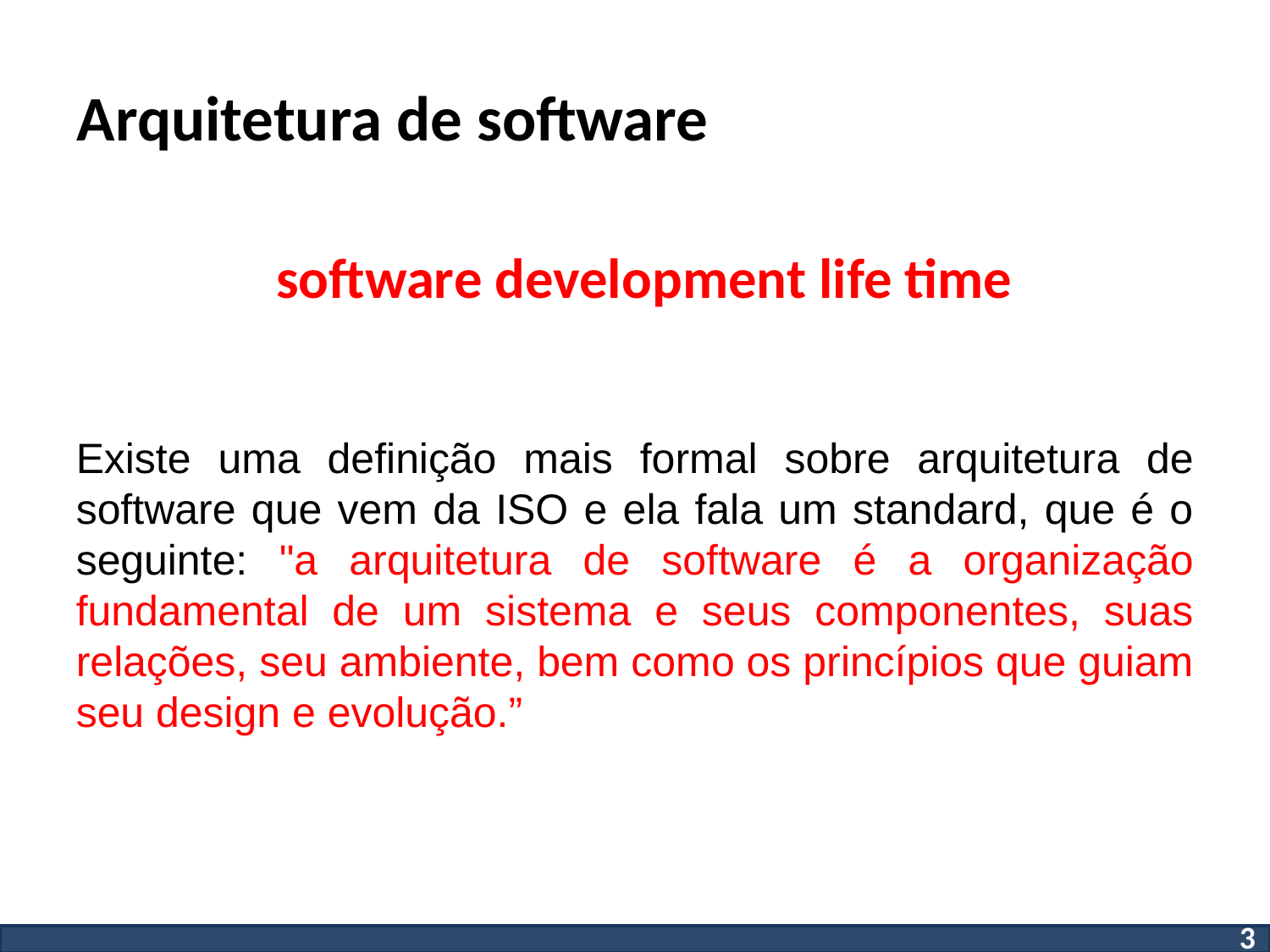

# Arquitetura de software
software development life time
Existe uma definição mais formal sobre arquitetura de software que vem da ISO e ela fala um standard, que é o seguinte: "a arquitetura de software é a organização fundamental de um sistema e seus componentes, suas relações, seu ambiente, bem como os princípios que guiam seu design e evolução.”
3